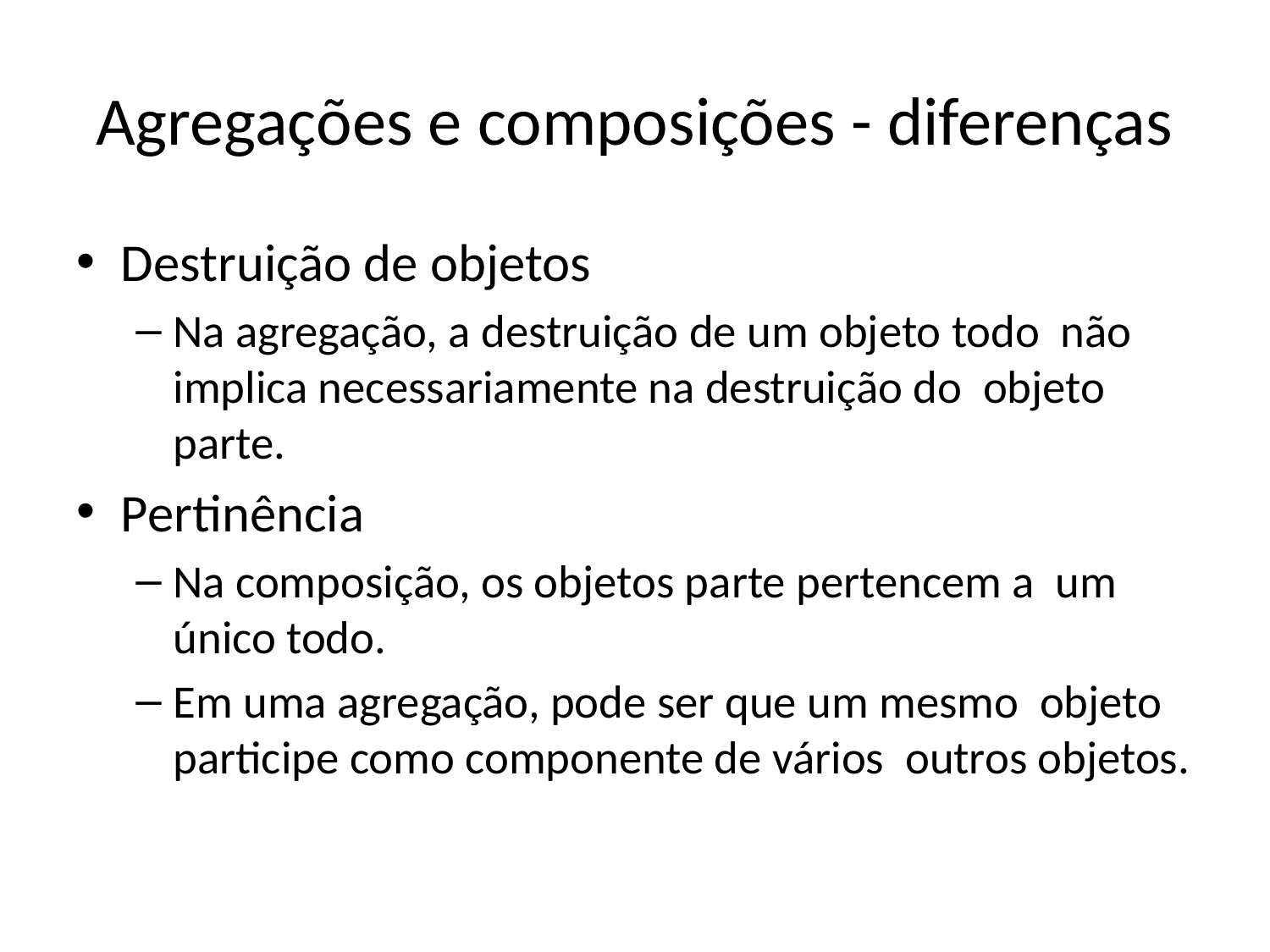

# Agregações e composições - diferenças
Destruição de objetos
Na agregação, a destruição de um objeto todo  não implica necessariamente na destruição do  objeto parte.
Pertinência
Na composição, os objetos parte pertencem a  um único todo.
Em uma agregação, pode ser que um mesmo  objeto participe como componente de vários  outros objetos.